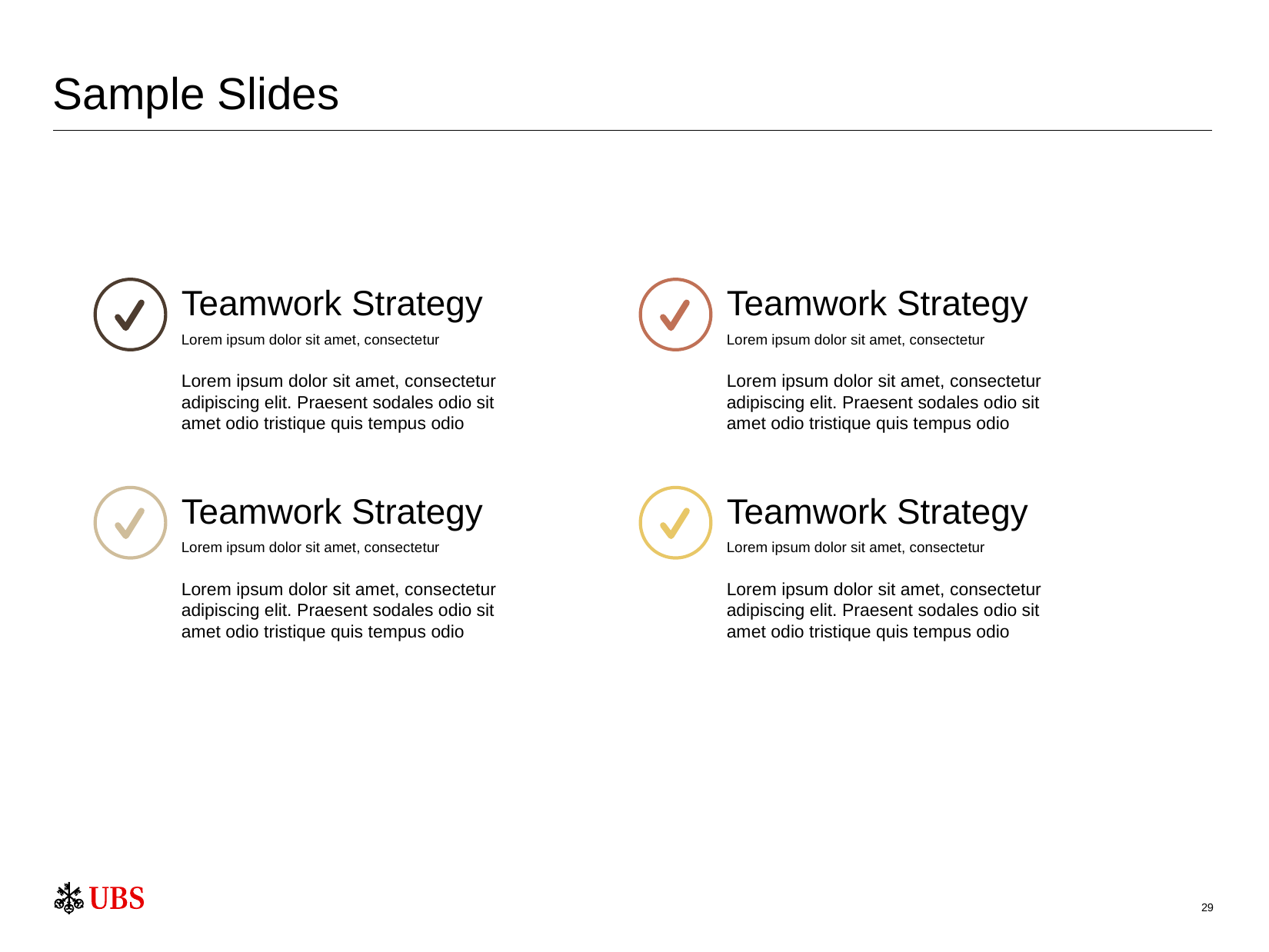

# Sample Slides
Teamwork Strategy

Lorem ipsum dolor sit amet, consectetur
Lorem ipsum dolor sit amet, consectetur adipiscing elit. Praesent sodales odio sit amet odio tristique quis tempus odio
Teamwork Strategy

Lorem ipsum dolor sit amet, consectetur
Lorem ipsum dolor sit amet, consectetur adipiscing elit. Praesent sodales odio sit amet odio tristique quis tempus odio
Teamwork Strategy

Lorem ipsum dolor sit amet, consectetur
Lorem ipsum dolor sit amet, consectetur adipiscing elit. Praesent sodales odio sit amet odio tristique quis tempus odio
Teamwork Strategy

Lorem ipsum dolor sit amet, consectetur
Lorem ipsum dolor sit amet, consectetur adipiscing elit. Praesent sodales odio sit amet odio tristique quis tempus odio